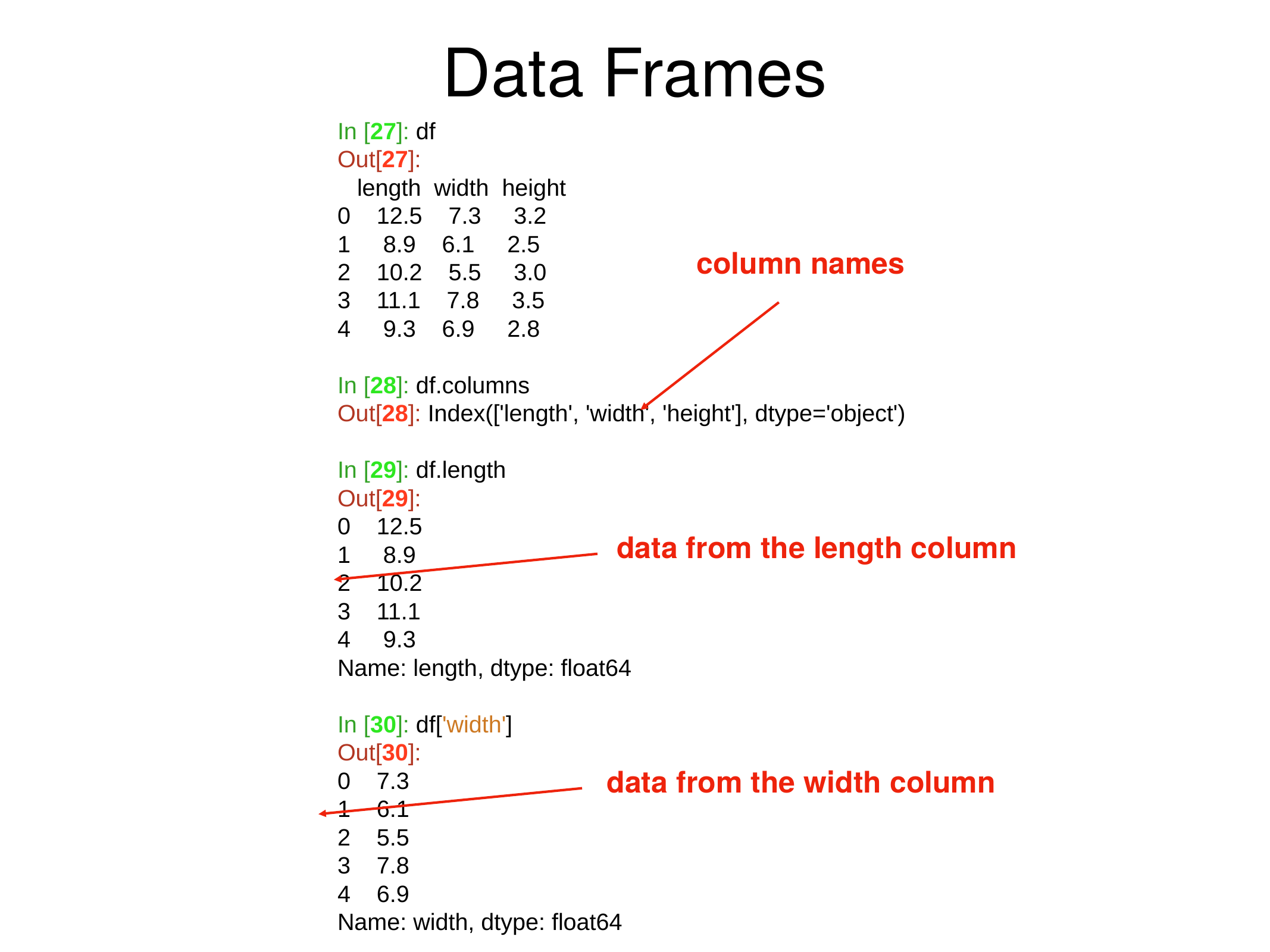

Data Frames
In [27]: df
Out[27]:
   length  width  height
0    12.5    7.3     3.2
1     8.9    6.1     2.5
2    10.2    5.5     3.0
3    11.1    7.8     3.5
4     9.3    6.9     2.8

In [28]: df.columns
Out[28]: Index(['length', 'width', 'height'], dtype='object')

In [29]: df.length
Out[29]:
0    12.5
1     8.9
2    10.2
3    11.1
4     9.3
Name: length, dtype: float64

In [30]: df['width']
Out[30]:
0    7.3
1    6.1
2    5.5
3    7.8
4    6.9
Name: width, dtype: float64
column names

data from the length column

data from the width column